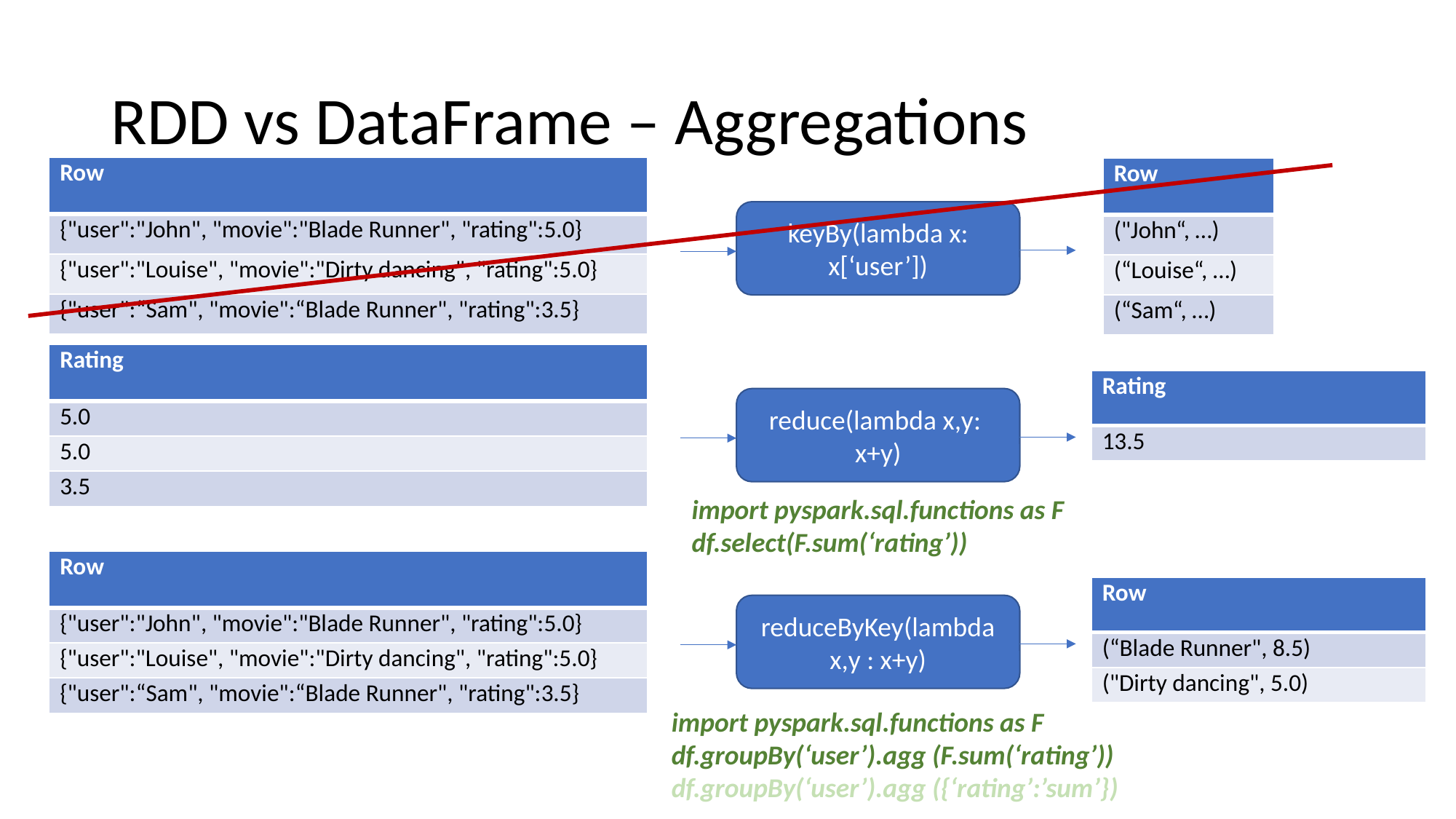

# RDD vs DataFrame – Aggregations
| Row |
| --- |
| {"user":"John", "movie":"Blade Runner", "rating":5.0} |
| {"user":"Louise", "movie":"Dirty dancing", "rating":5.0} |
| {"user":“Sam", "movie":“Blade Runner", "rating":3.5} |
| Row |
| --- |
| ("John“, …) |
| (“Louise“, …) |
| (“Sam“, …) |
keyBy(lambda x: x[‘user’])
| Rating |
| --- |
| 5.0 |
| 5.0 |
| 3.5 |
| Rating |
| --- |
| 13.5 |
reduce(lambda x,y:  x+y)
import pyspark.sql.functions as F
df.select(F.sum(‘rating’))
| Row |
| --- |
| {"user":"John", "movie":"Blade Runner", "rating":5.0} |
| {"user":"Louise", "movie":"Dirty dancing", "rating":5.0} |
| {"user":“Sam", "movie":“Blade Runner", "rating":3.5} |
| Row |
| --- |
| (“Blade Runner", 8.5) |
| ("Dirty dancing", 5.0) |
reduceByKey(lambda x,y : x+y)
import pyspark.sql.functions as F
df.groupBy(‘user’).agg (F.sum(‘rating’))
df.groupBy(‘user’).agg ({‘rating’:’sum’})